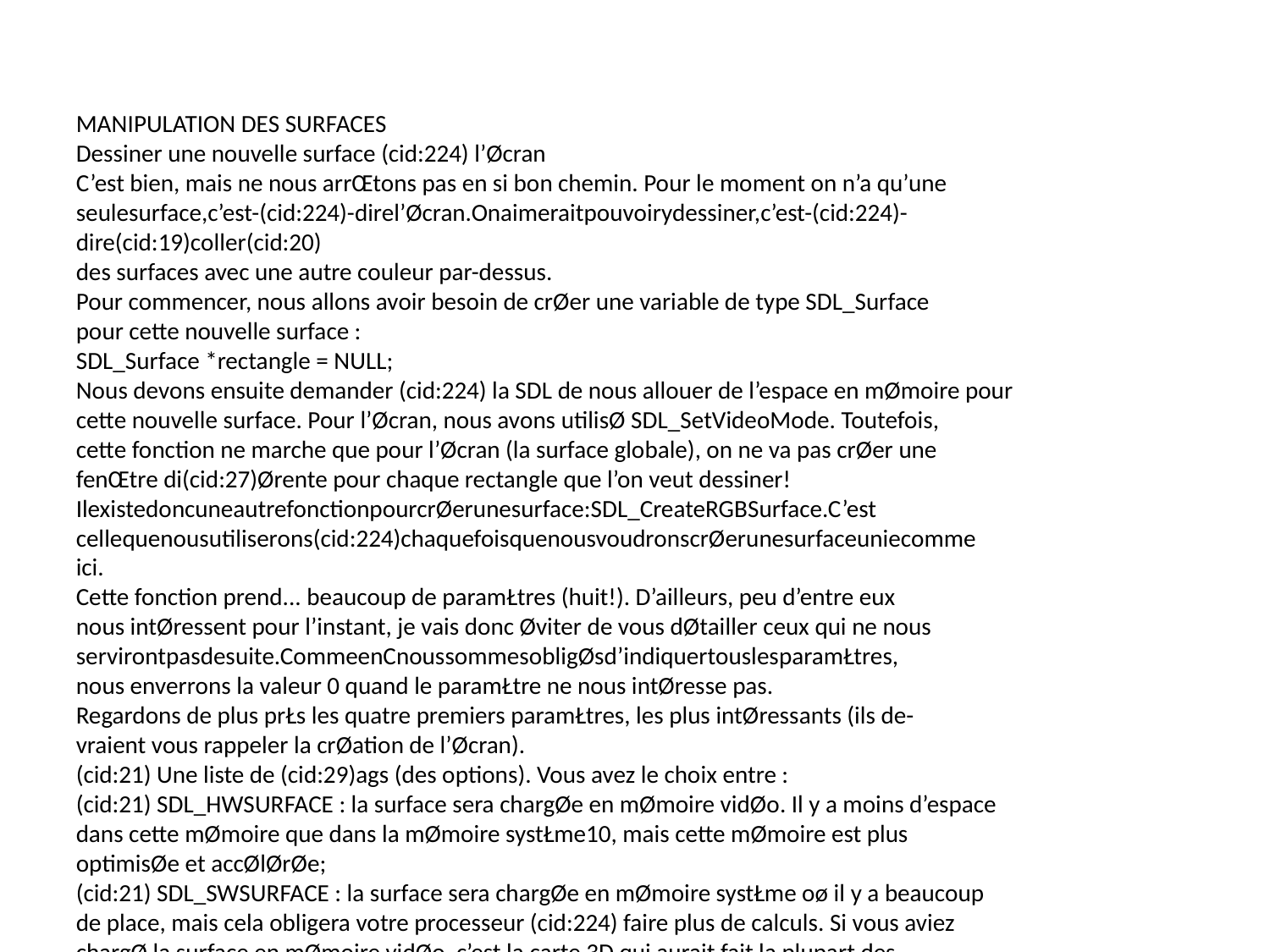

MANIPULATION DES SURFACES
Dessiner une nouvelle surface (cid:224) l’Øcran
C’est bien, mais ne nous arrŒtons pas en si bon chemin. Pour le moment on n’a qu’une
seulesurface,c’est-(cid:224)-direl’Øcran.Onaimeraitpouvoirydessiner,c’est-(cid:224)-dire(cid:19)coller(cid:20)
des surfaces avec une autre couleur par-dessus.
Pour commencer, nous allons avoir besoin de crØer une variable de type SDL_Surface
pour cette nouvelle surface :
SDL_Surface *rectangle = NULL;
Nous devons ensuite demander (cid:224) la SDL de nous allouer de l’espace en mØmoire pour
cette nouvelle surface. Pour l’Øcran, nous avons utilisØ SDL_SetVideoMode. Toutefois,
cette fonction ne marche que pour l’Øcran (la surface globale), on ne va pas crØer une
fenŒtre di(cid:27)Ørente pour chaque rectangle que l’on veut dessiner!
IlexistedoncuneautrefonctionpourcrØerunesurface:SDL_CreateRGBSurface.C’est
cellequenousutiliserons(cid:224)chaquefoisquenousvoudronscrØerunesurfaceuniecomme
ici.
Cette fonction prend... beaucoup de paramŁtres (huit!). D’ailleurs, peu d’entre eux
nous intØressent pour l’instant, je vais donc Øviter de vous dØtailler ceux qui ne nous
servirontpasdesuite.CommeenCnoussommesobligØsd’indiquertouslesparamŁtres,
nous enverrons la valeur 0 quand le paramŁtre ne nous intØresse pas.
Regardons de plus prŁs les quatre premiers paramŁtres, les plus intØressants (ils de-
vraient vous rappeler la crØation de l’Øcran).
(cid:21) Une liste de (cid:29)ags (des options). Vous avez le choix entre :
(cid:21) SDL_HWSURFACE : la surface sera chargØe en mØmoire vidØo. Il y a moins d’espace
dans cette mØmoire que dans la mØmoire systŁme10, mais cette mØmoire est plus
optimisØe et accØlØrØe;
(cid:21) SDL_SWSURFACE : la surface sera chargØe en mØmoire systŁme oø il y a beaucoup
de place, mais cela obligera votre processeur (cid:224) faire plus de calculs. Si vous aviez
chargØ la surface en mØmoire vidØo, c’est la carte 3D qui aurait fait la plupart des
calculs.
(cid:21) La largeur de la surface (en pixels).
(cid:21) La hauteur de la surface (en pixels).
(cid:21) Le nombre de couleurs (en bits / pixel).
Voici donc comment on alloue notre nouvelle surface en mØmoire :
rectangle = SDL_CreateRGBSurface(SDL_HWSURFACE, 220, 180, 32, 0, 0, 0, 0);
Les quatre derniers paramŁtres sont mis (cid:224) 0, comme je vous l’ai dit, car ils ne nous
intØressent pas.
Comme notre surface a ØtØ allouØe manuellement, il faudra penser (cid:224) la libØrer de la
mØmoire avec la fonction SDL_FreeSurface(), (cid:224) utiliser juste avant SDL_Quit() :
10. Quoique,aveclescartes3Dqu’onsortdenosjours,ilyadequoiseposerdesquestions...
323